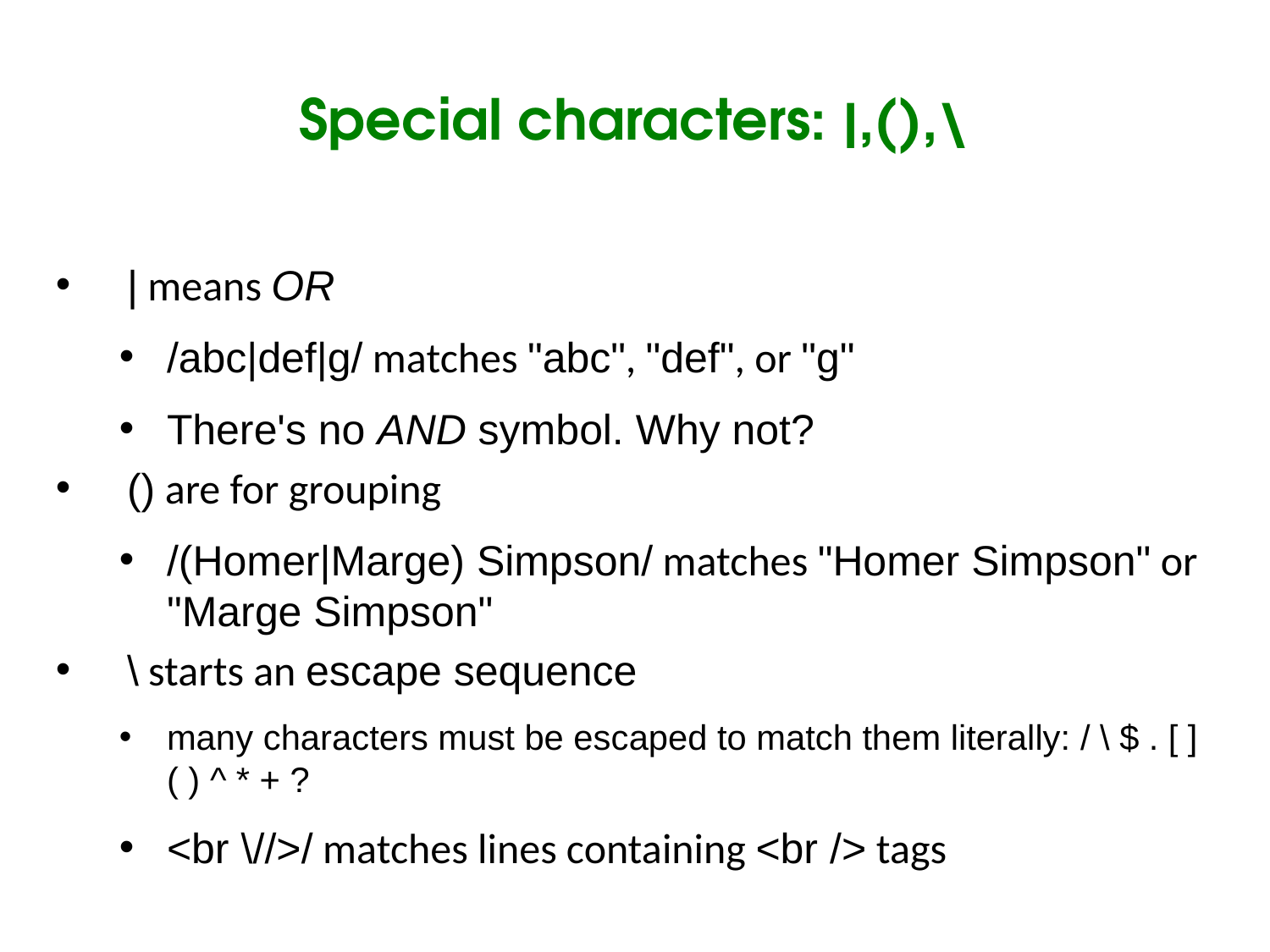

# Special characters: |,(),\

  | means OR
/abc|def|g/ matches "abc", "def", or "g"
There's no AND symbol. Why not?
  () are for grouping
/(Homer|Marge) Simpson/ matches "Homer Simpson" or "Marge Simpson"
  \ starts an escape sequence
many characters must be escaped to match them literally: / \ $ . [ ] ( ) ^ * + ?
<br \//>/ matches lines containing <br /> tags